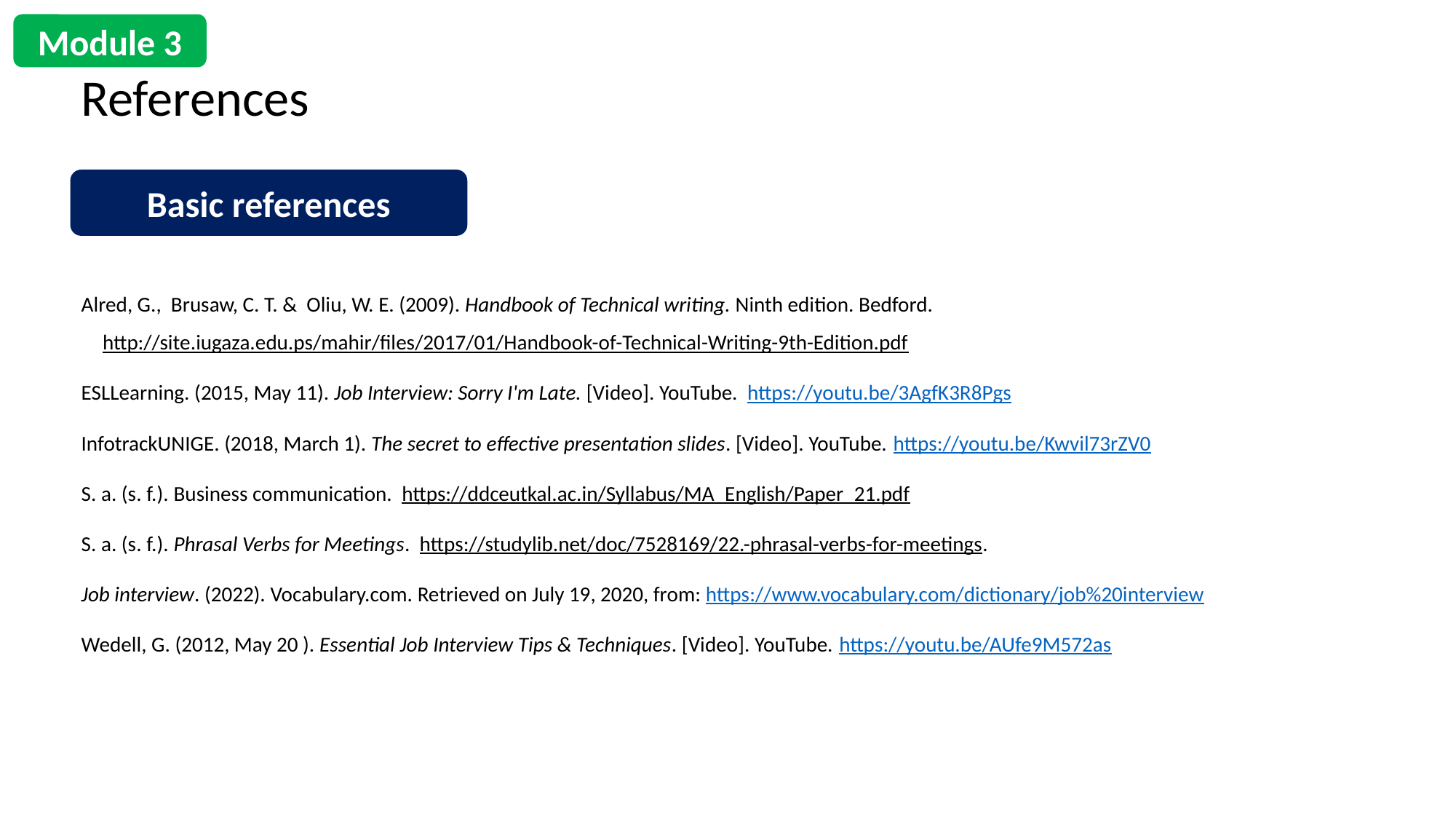

Module 3
References
Basic references
Alred, G.,  Brusaw, C. T. &  Oliu, W. E. (2009). Handbook of Technical writing. Ninth edition. Bedford. http://site.iugaza.edu.ps/mahir/files/2017/01/Handbook-of-Technical-Writing-9th-Edition.pdf
ESLLearning. (2015, May 11). Job Interview: Sorry I'm Late. [Video]. YouTube.  https://youtu.be/3AgfK3R8Pgs
InfotrackUNIGE. (2018, March 1). The secret to effective presentation slides. [Video]. YouTube. https://youtu.be/Kwvil73rZV0
S. a. (s. f.). Business communication.  https://ddceutkal.ac.in/Syllabus/MA_English/Paper_21.pdf
S. a. (s. f.). Phrasal Verbs for Meetings.  https://studylib.net/doc/7528169/22.-phrasal-verbs-for-meetings.
Job interview. (2022). Vocabulary.com. Retrieved on July 19, 2020, from: https://www.vocabulary.com/dictionary/job%20interview
Wedell, G. (2012, May 20 ). Essential Job Interview Tips & Techniques. [Video]. YouTube. https://youtu.be/AUfe9M572as